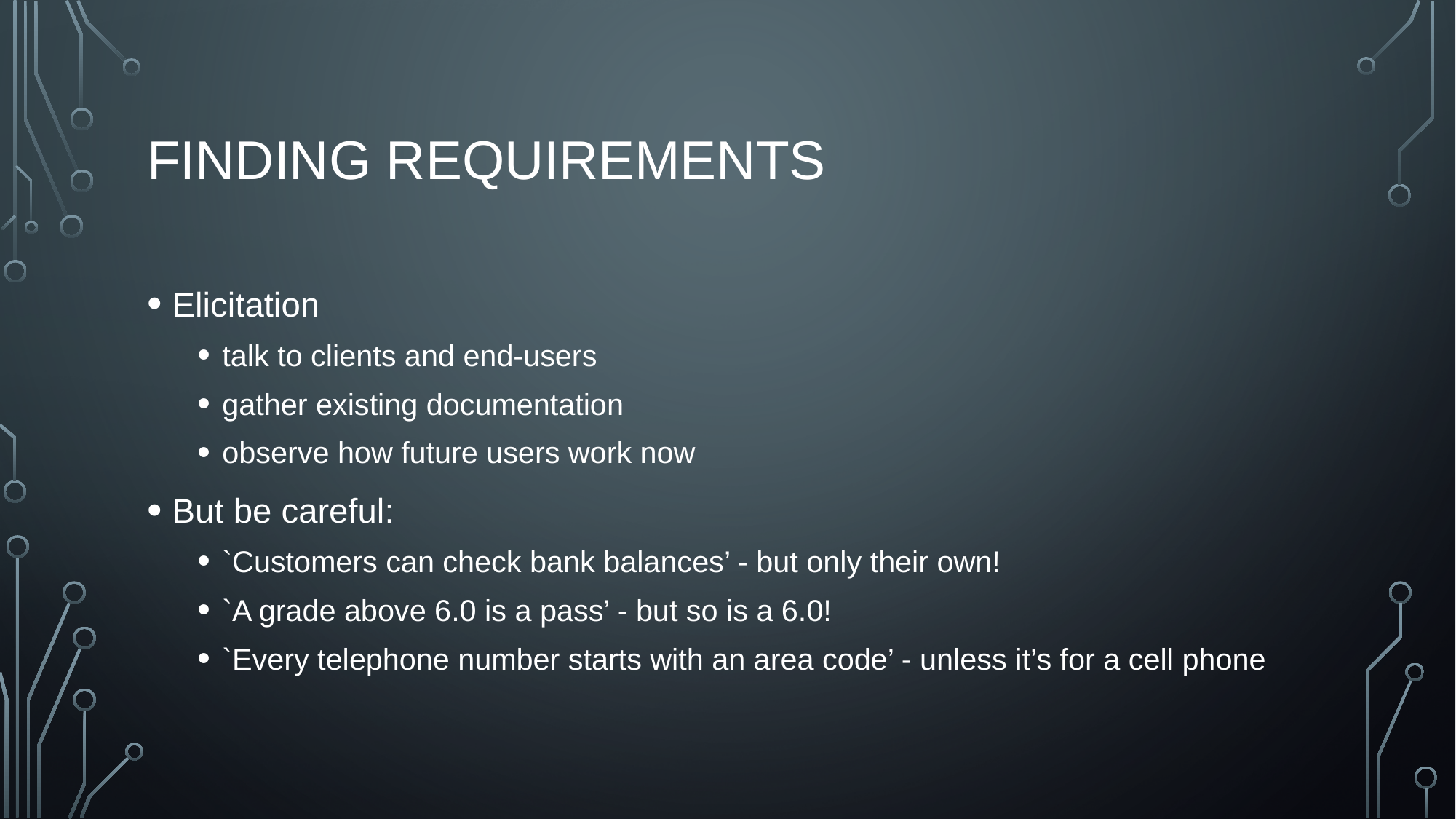

# Finding requirements
Elicitation
talk to clients and end-users
gather existing documentation
observe how future users work now
But be careful:
`Customers can check bank balances’ - but only their own!
`A grade above 6.0 is a pass’ - but so is a 6.0!
`Every telephone number starts with an area code’ - unless it’s for a cell phone